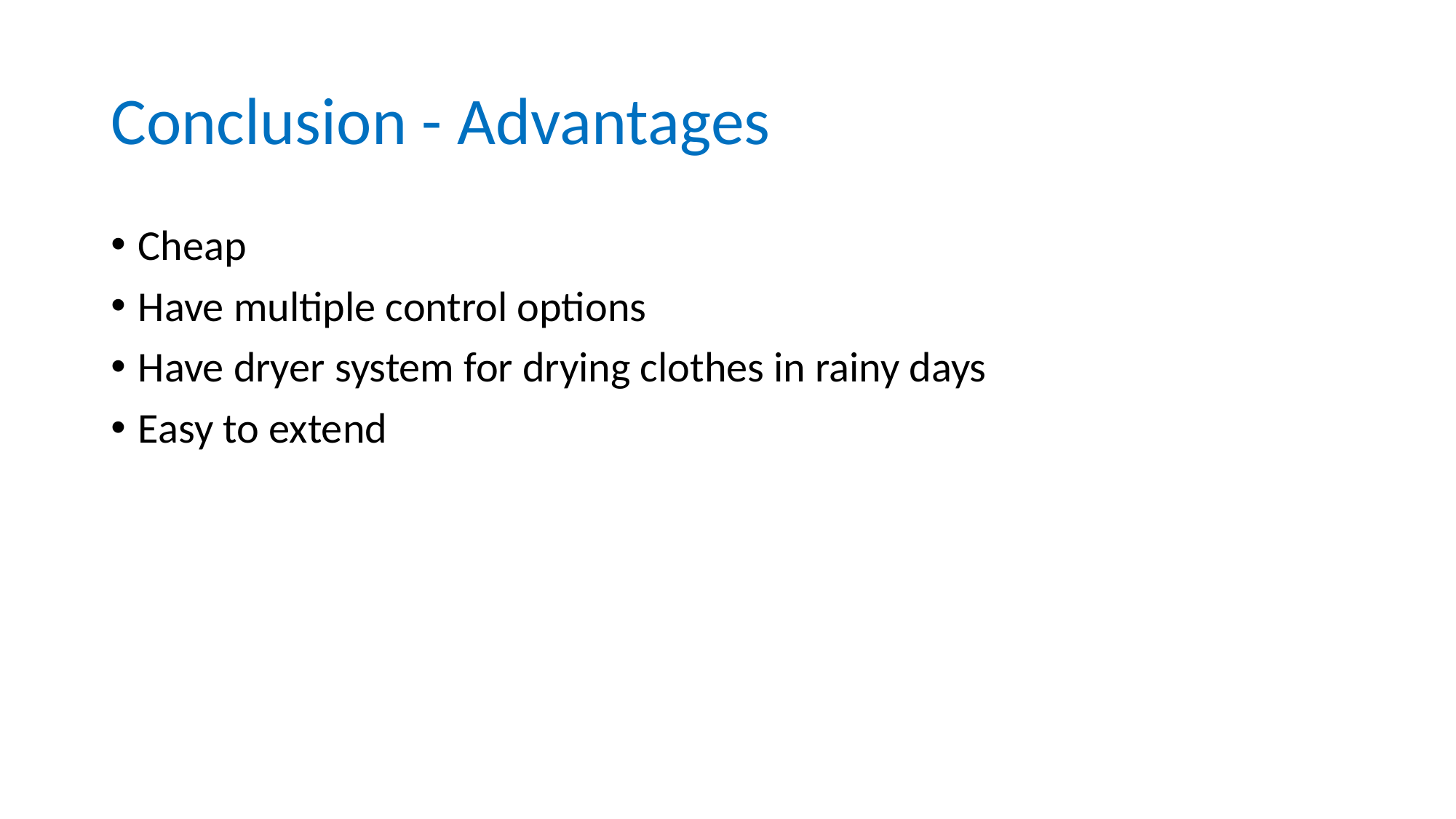

# Conclusion - Advantages
Cheap
Have multiple control options
Have dryer system for drying clothes in rainy days
Easy to extend